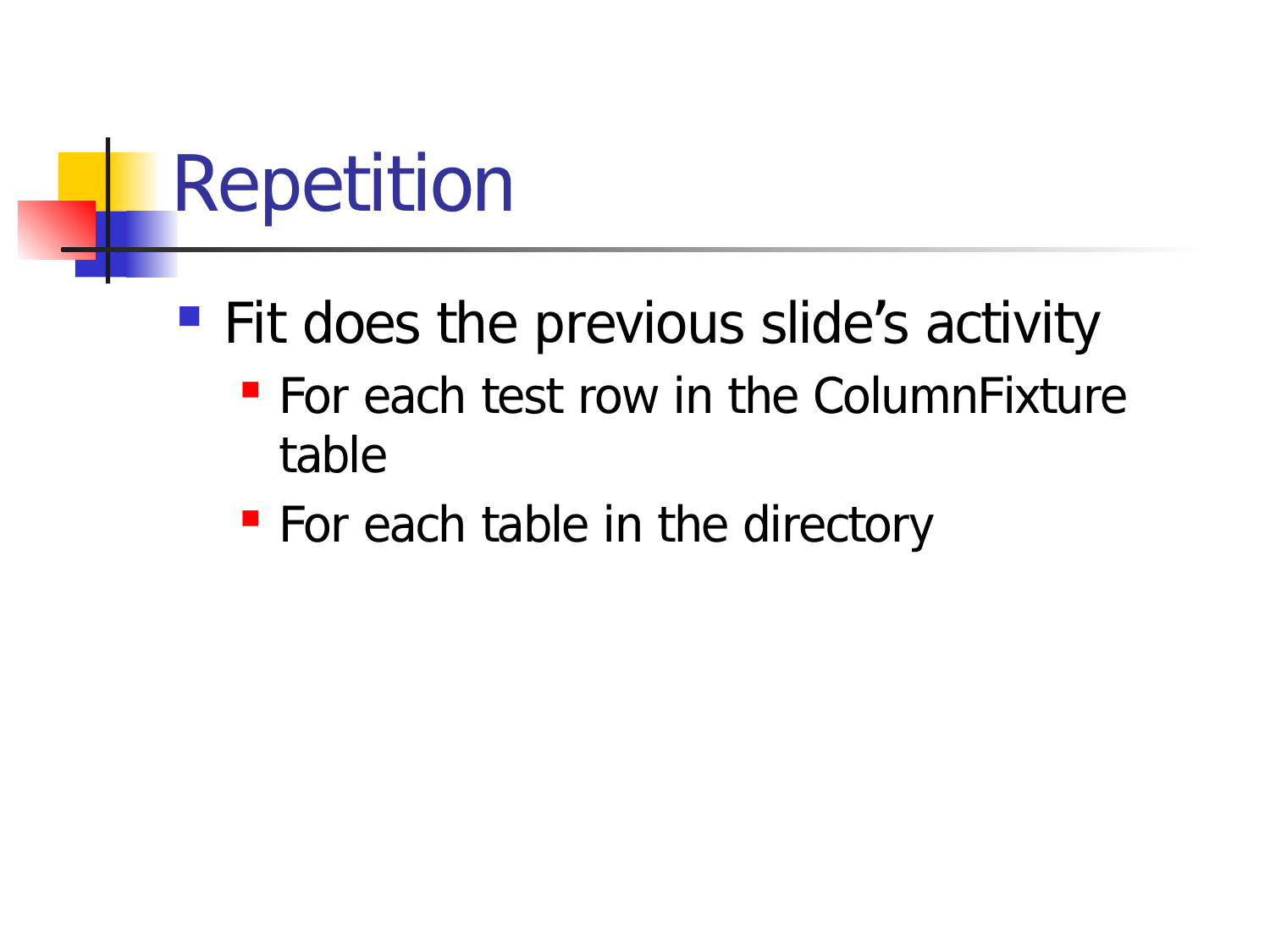

# Repetition
Fit does the previous slide’s activity
For each test row in the ColumnFixture table
For each table in the directory